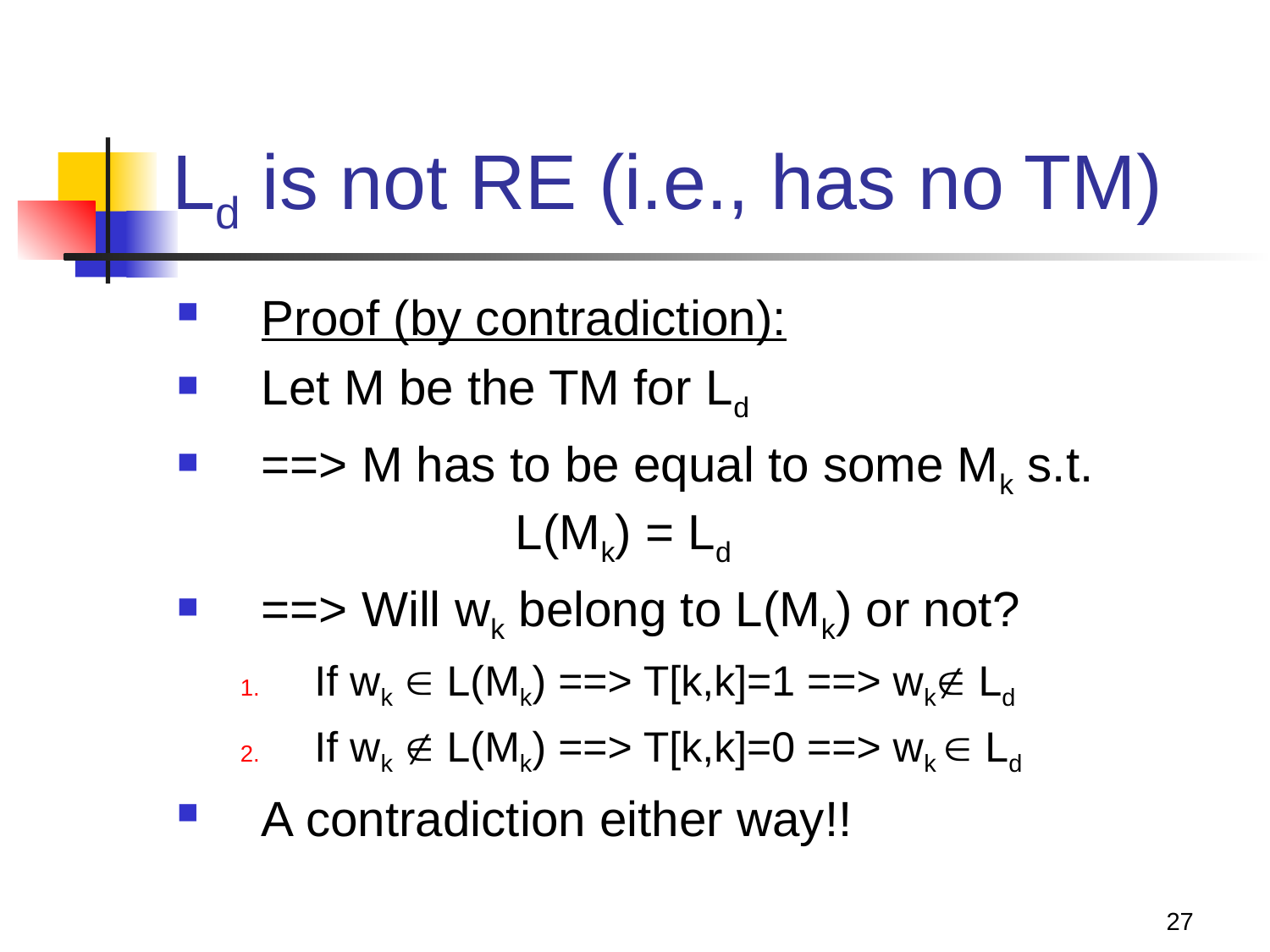

# Ld is not RE (i.e., has no TM)
Proof (by contradiction):
Let M be the TM for Ld
==> M has to be equal to some Mk s.t.
		L(Mk) = Ld
==> Will wk belong to L(Mk) or not?
If wk ∈ L(Mk) ==> T[k,k]=1 ==> wk∉ Ld
If wk ∉ L(Mk) ==> T[k,k]=0 ==> wk ∈ Ld
A contradiction either way!!
27